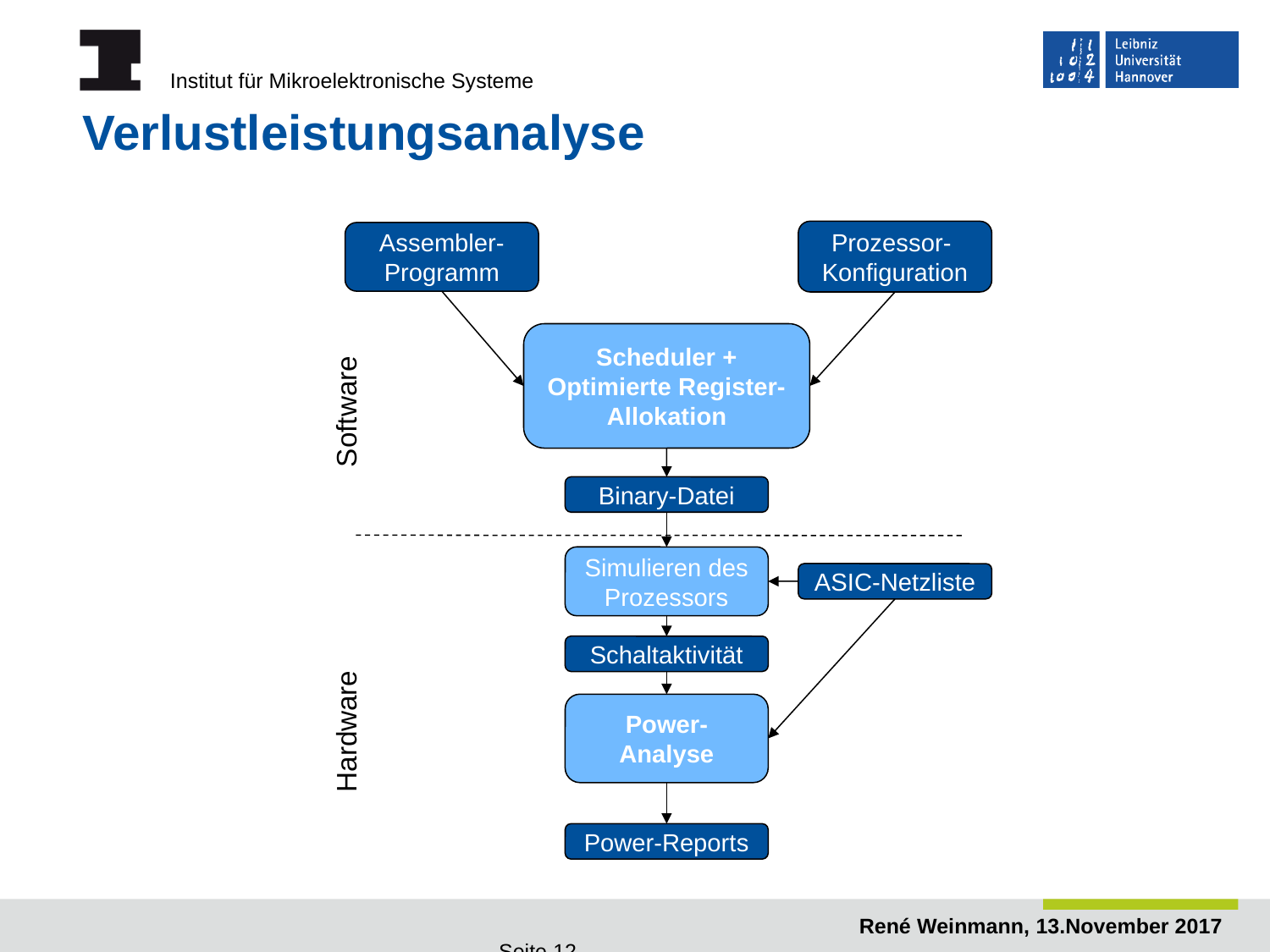

# Verlustleistungsanalyse
Prozessor-
Konfiguration
Assembler-Programm
Scheduler +
Optimierte Register-Allokation
Software
Binary-Datei
Simulieren des Prozessors
ASIC-Netzliste
Schaltaktivität
Power-Analyse
Hardware
Power-Reports